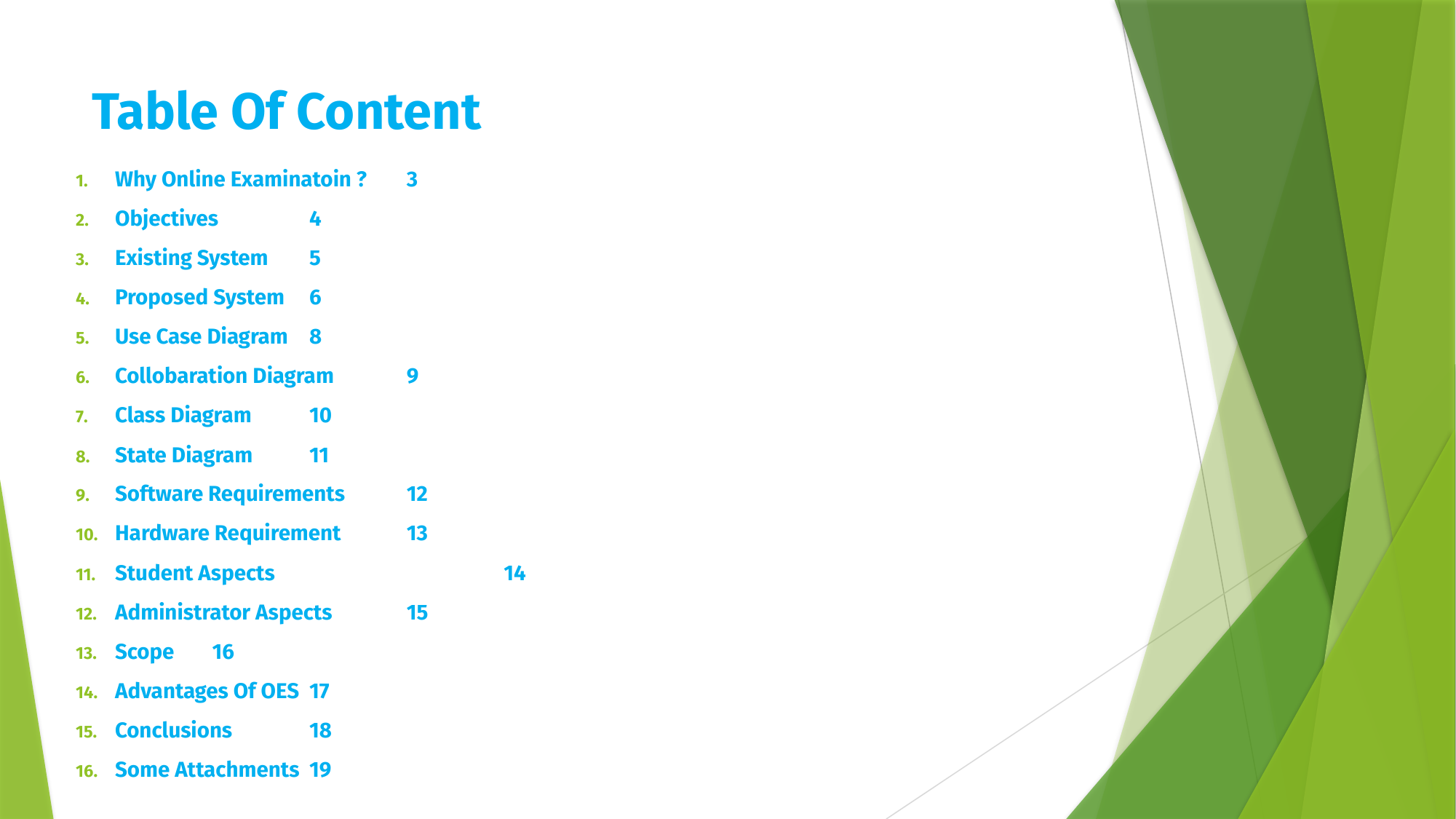

# Table Of Content
Why Online Examinatoin ?												3
Objectives															4
Existing System														5
Proposed System													6
Use Case Diagram													8
Collobaration Diagram												9
Class Diagram														10
State Diagram														11
Software Requirements												12
Hardware Requirement												13
Student Aspects                                    									14
Administrator Aspects												15
Scope																16
Advantages Of OES													17
Conclusions														18
Some Attachments													19